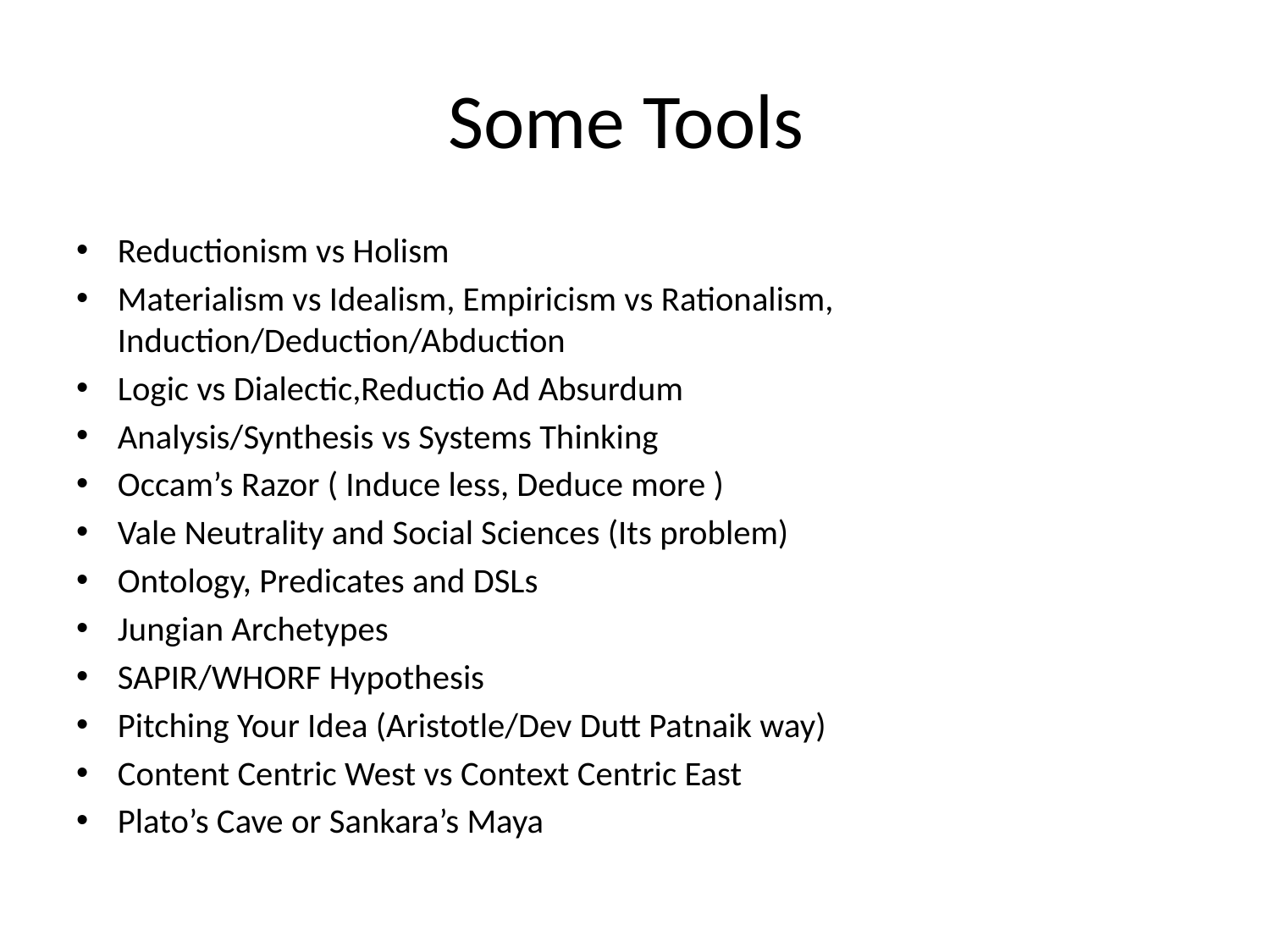

# Some Tools
Reductionism vs Holism
Materialism vs Idealism, Empiricism vs Rationalism, Induction/Deduction/Abduction
Logic vs Dialectic,Reductio Ad Absurdum
Analysis/Synthesis vs Systems Thinking
Occam’s Razor ( Induce less, Deduce more )
Vale Neutrality and Social Sciences (Its problem)
Ontology, Predicates and DSLs
Jungian Archetypes
SAPIR/WHORF Hypothesis
Pitching Your Idea (Aristotle/Dev Dutt Patnaik way)
Content Centric West vs Context Centric East
Plato’s Cave or Sankara’s Maya